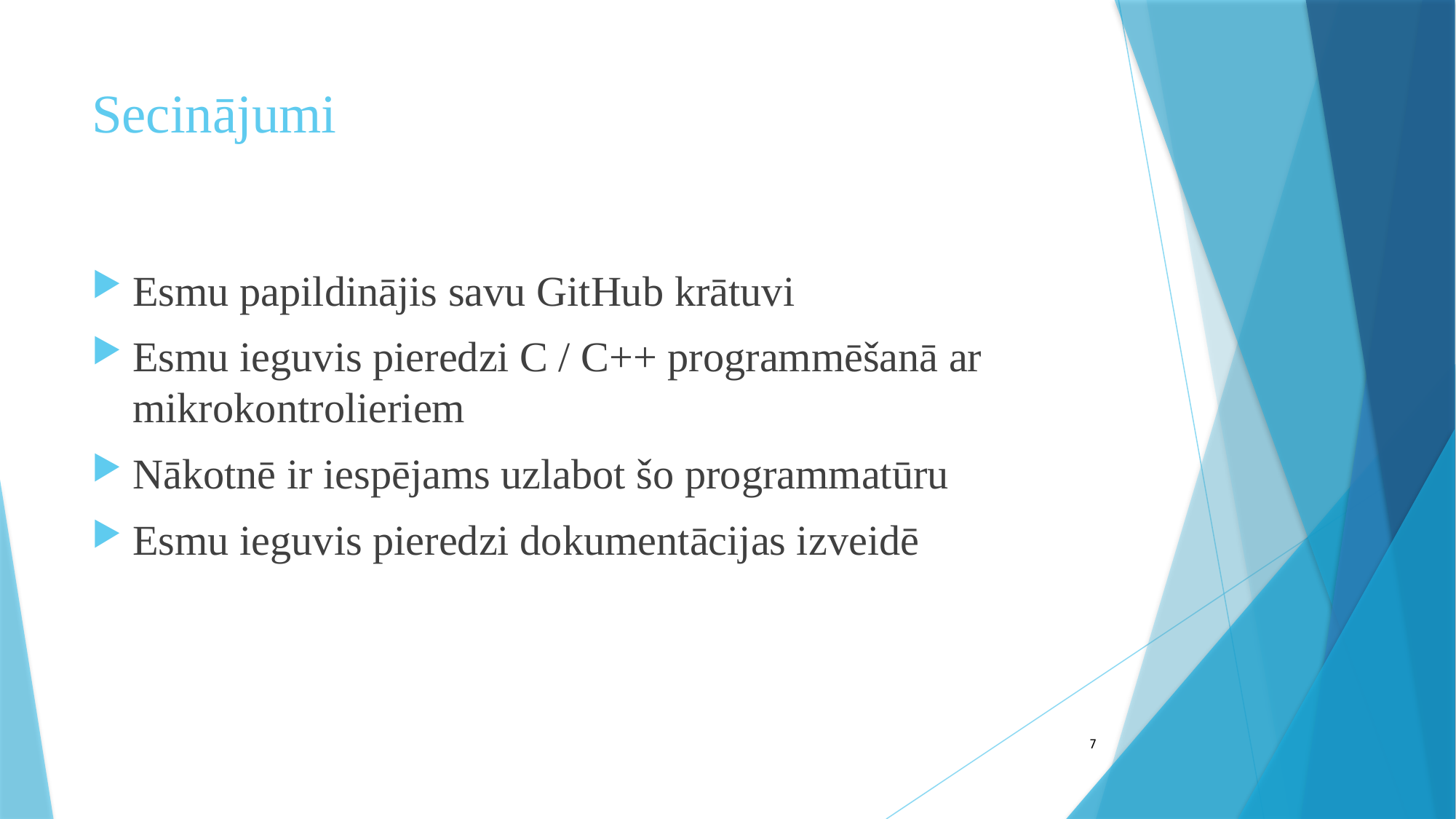

# Secinājumi
Esmu papildinājis savu GitHub krātuvi
Esmu ieguvis pieredzi C / C++ programmēšanā ar mikrokontrolieriem
Nākotnē ir iespējams uzlabot šo programmatūru
Esmu ieguvis pieredzi dokumentācijas izveidē
7